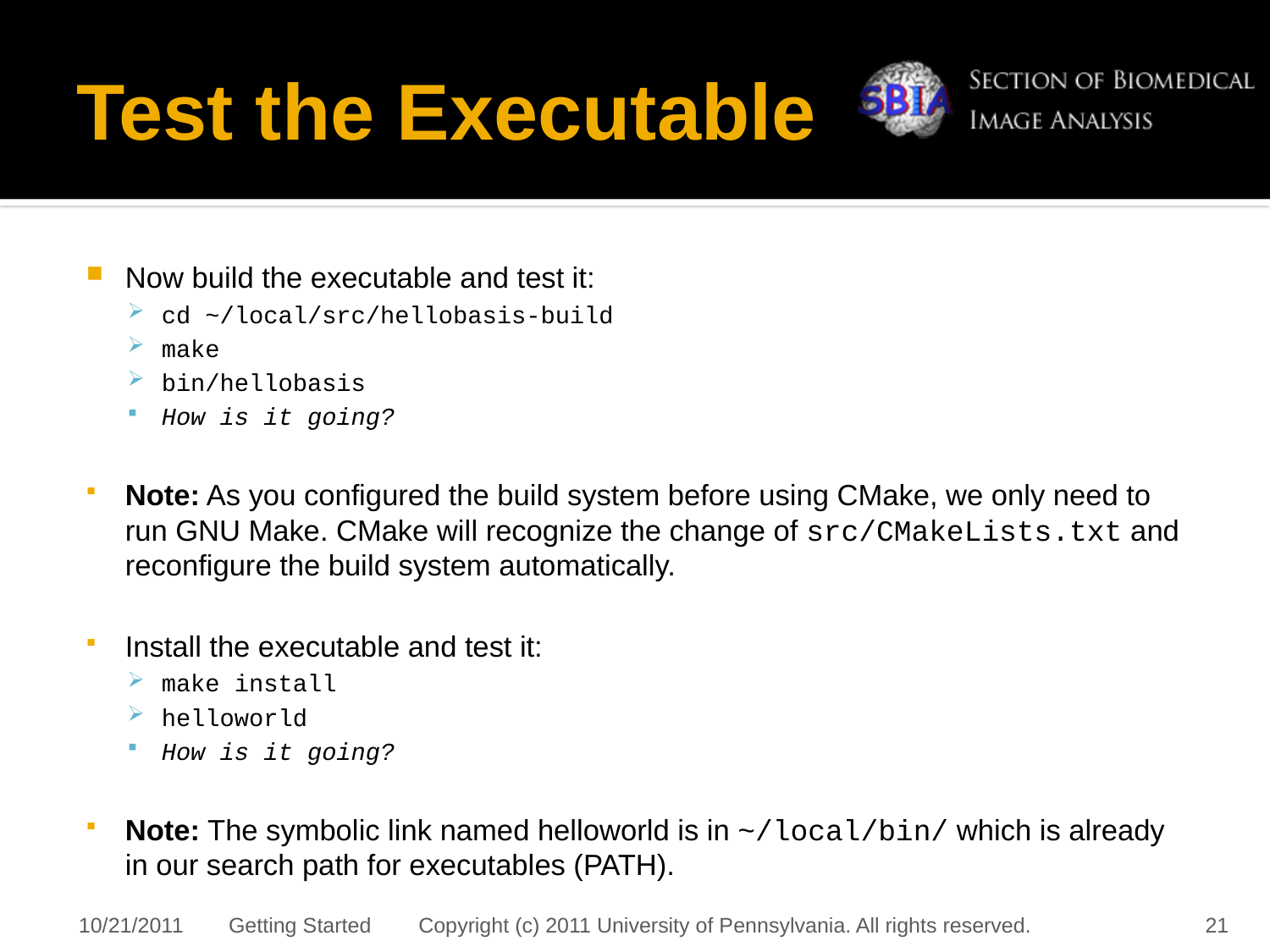

# Test the Executable
Now build the executable and test it:
cd ~/local/src/hellobasis-build
make
bin/hellobasis
How is it going?

Note: As you configured the build system before using CMake, we only need to run GNU Make. CMake will recognize the change of src/CMakeLists.txt and reconfigure the build system automatically.

Install the executable and test it:
make install
helloworld
How is it going?

Note: The symbolic link named helloworld is in ~/local/bin/ which is already in our search path for executables (PATH).
10/21/2011
Getting Started        Copyright (c) 2011 University of Pennsylvania. All rights reserved.
21